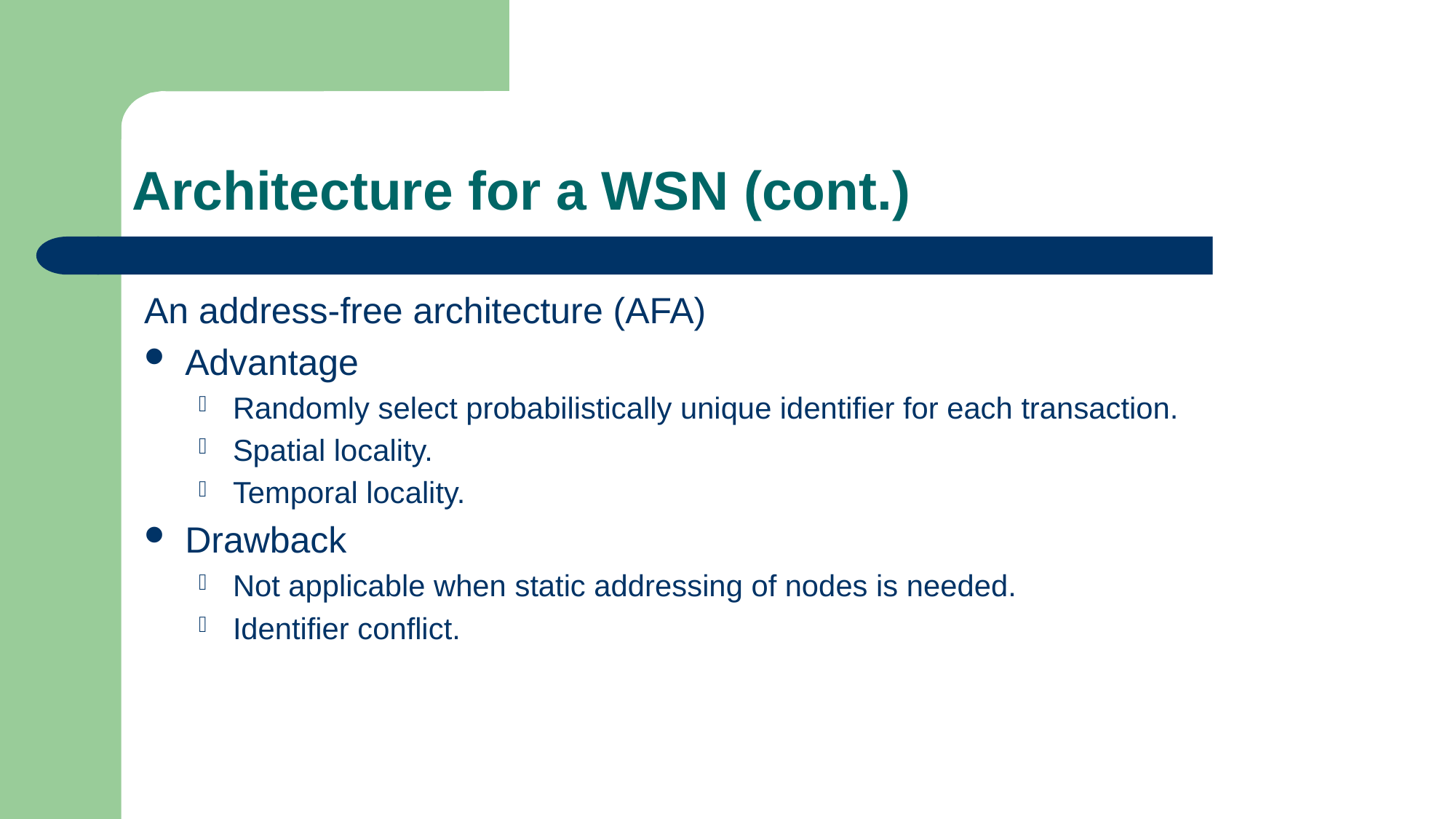

# Architecture for a WSN (cont.)
An address-free architecture (AFA)
Advantage
Randomly select probabilistically unique identifier for each transaction.
Spatial locality.
Temporal locality.
Drawback
Not applicable when static addressing of nodes is needed.
Identifier conflict.